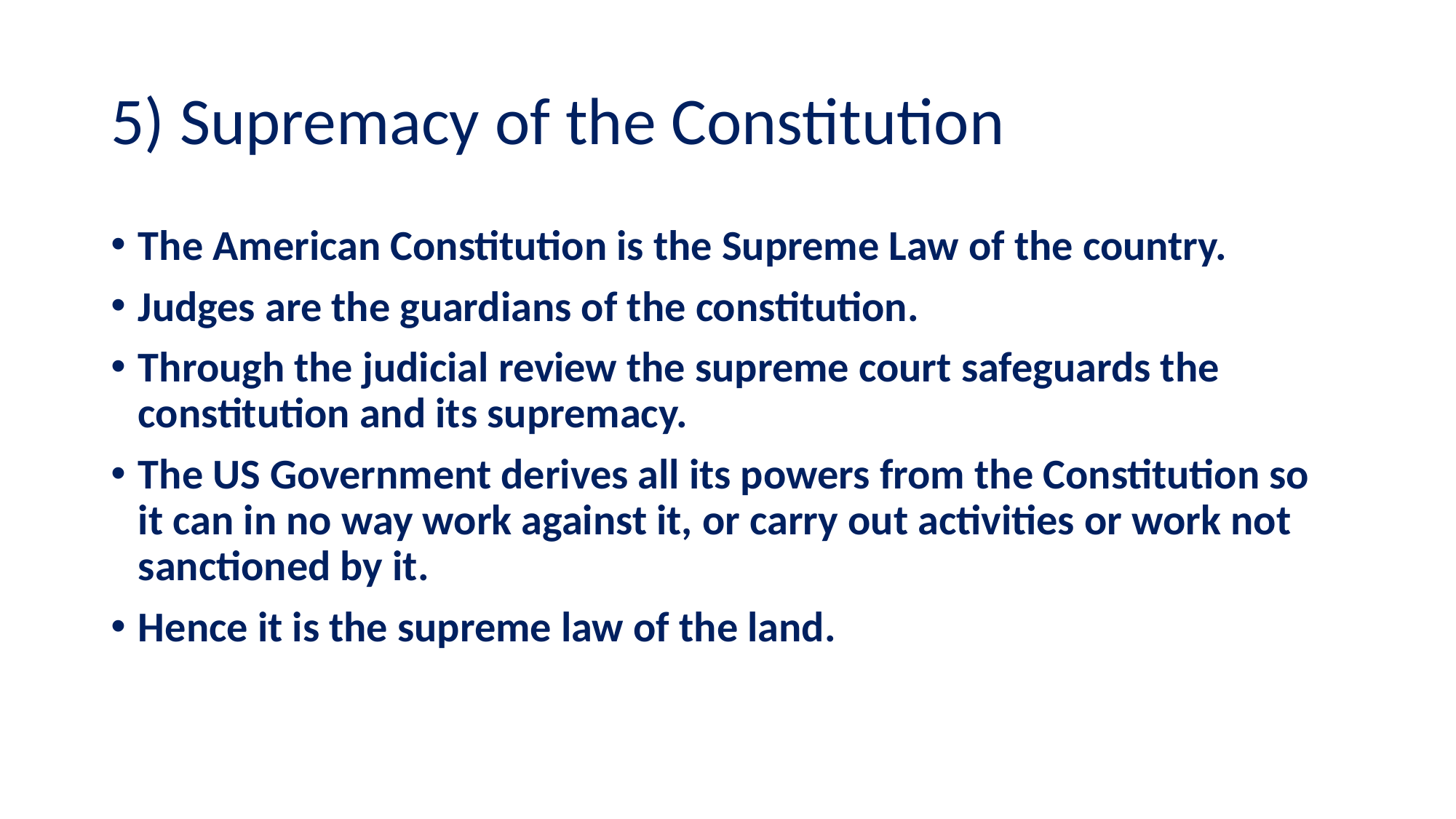

# 5) Supremacy of the Constitution
The American Constitution is the Supreme Law of the country.
Judges are the guardians of the constitution.
Through the judicial review the supreme court safeguards the constitution and its supremacy.
The US Government derives all its powers from the Constitution so it can in no way work against it, or carry out activities or work not sanctioned by it.
Hence it is the supreme law of the land.